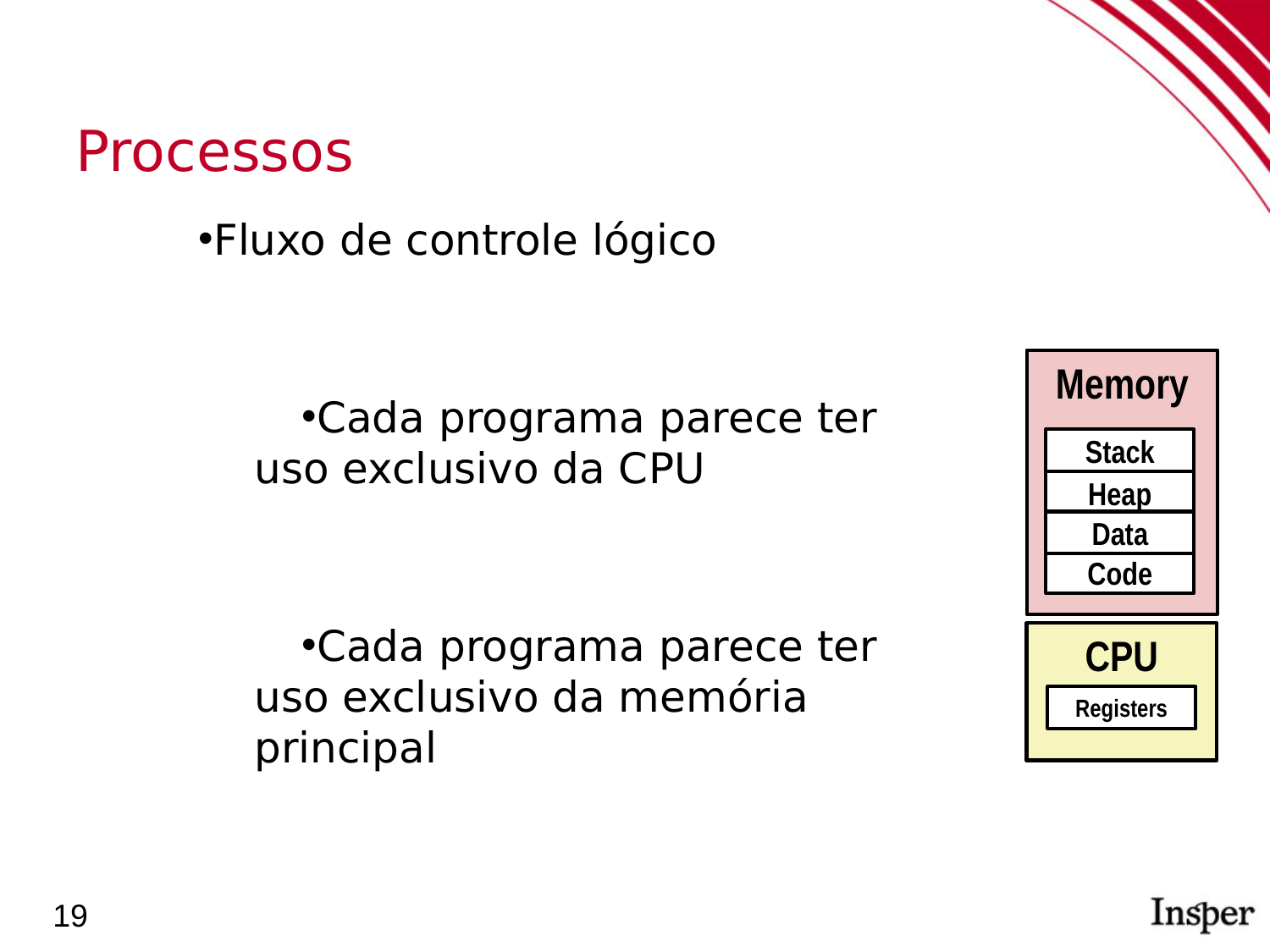

Processos
Fluxo de controle lógico

Cada programa parece ter uso exclusivo da CPU

Cada programa parece ter uso exclusivo da memória principal
Memory
Stack
Heap
Data
Code
CPU
Registers
19